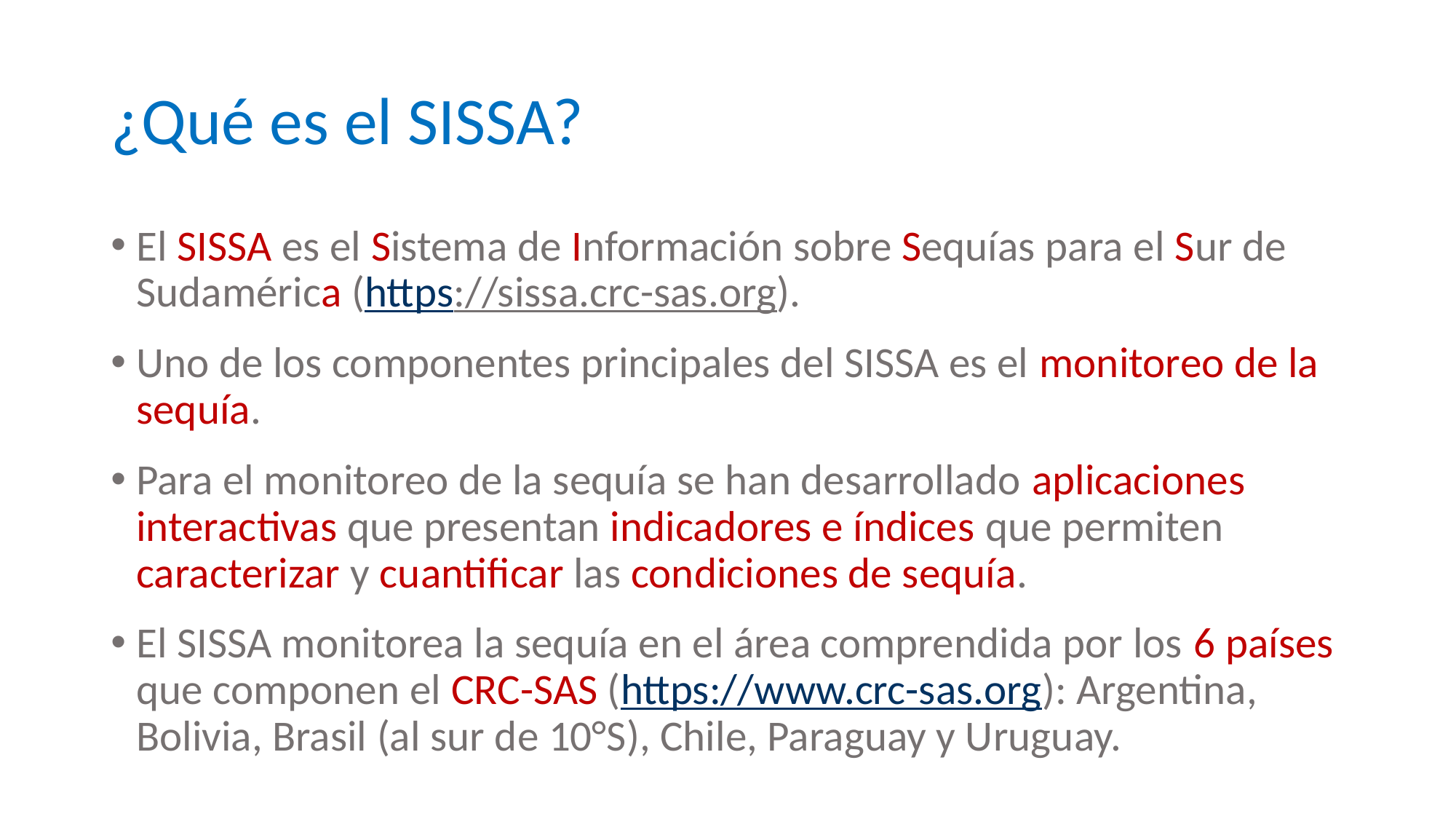

# ¿Qué es el SISSA?
El SISSA es el Sistema de Información sobre Sequías para el Sur de Sudamérica (https://sissa.crc-sas.org).
Uno de los componentes principales del SISSA es el monitoreo de la sequía.
Para el monitoreo de la sequía se han desarrollado aplicaciones interactivas que presentan indicadores e índices que permiten caracterizar y cuantificar las condiciones de sequía.
El SISSA monitorea la sequía en el área comprendida por los 6 países que componen el CRC-SAS (https://www.crc-sas.org): Argentina, Bolivia, Brasil (al sur de 10°S), Chile, Paraguay y Uruguay.